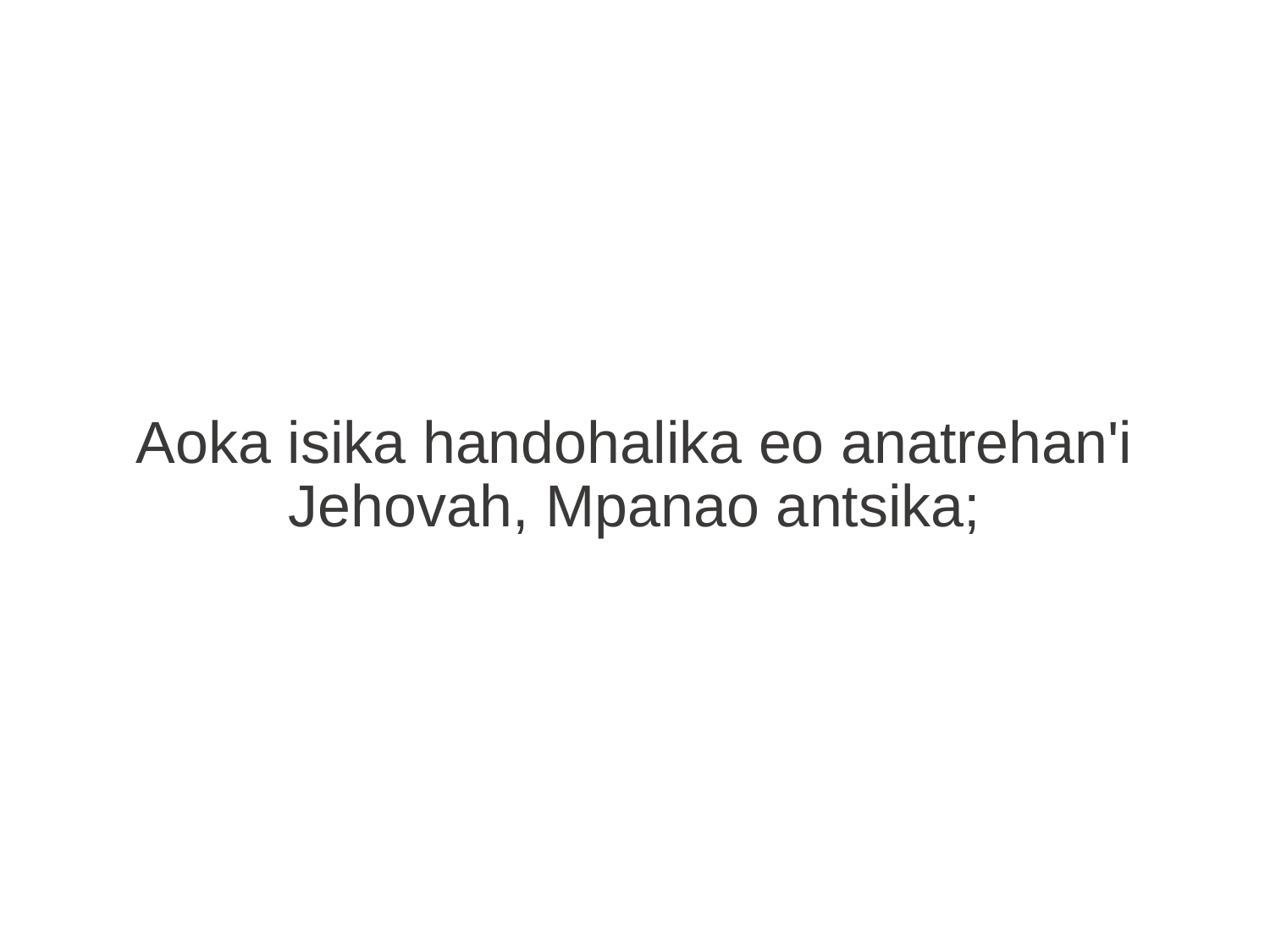

Aoka isika handohalika eo anatrehan'i
Jehovah, Mpanao antsika;